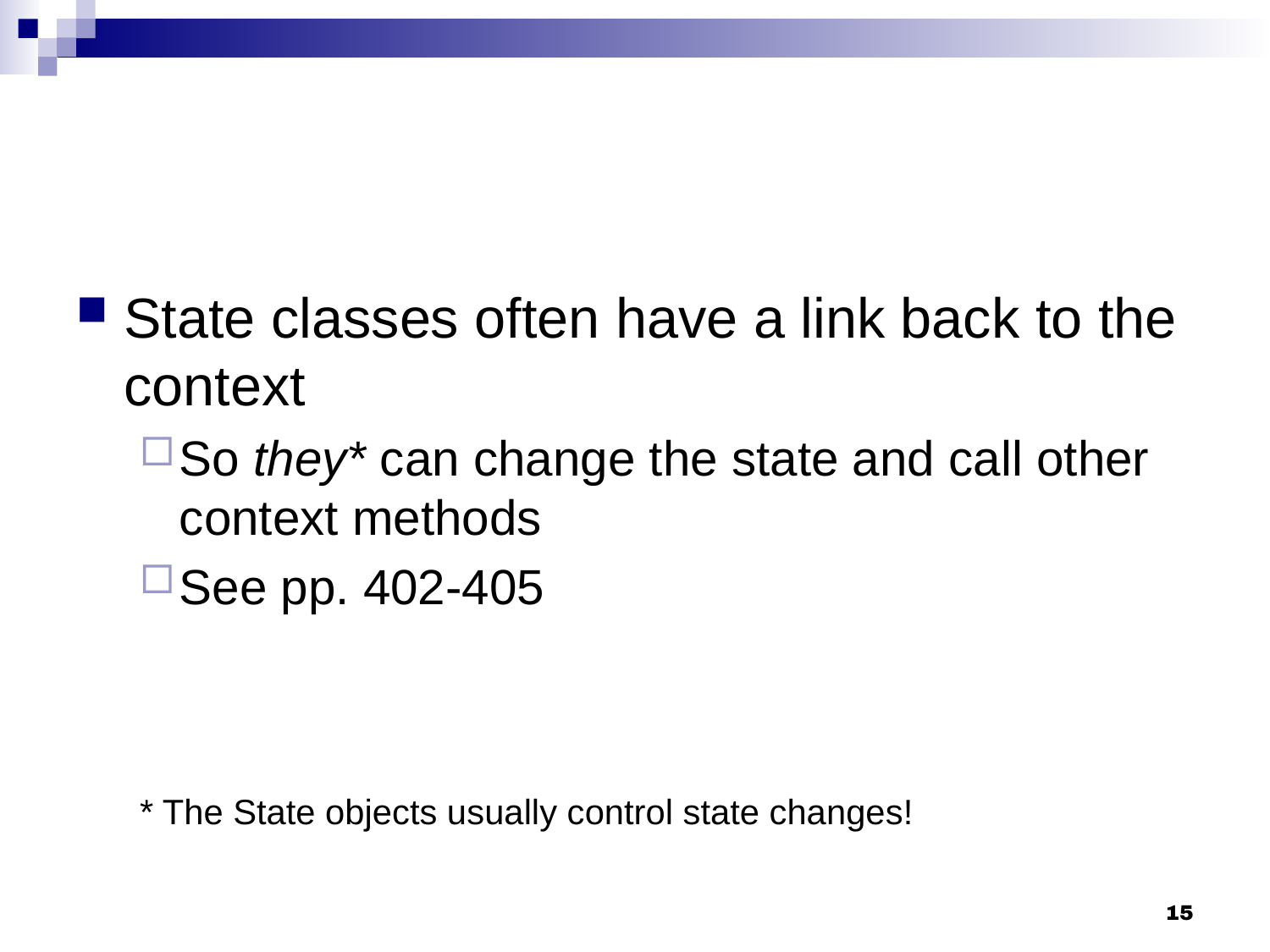

#
State classes often have a link back to the context
So they* can change the state and call other context methods
See pp. 402-405

* The State objects usually control state changes!
15